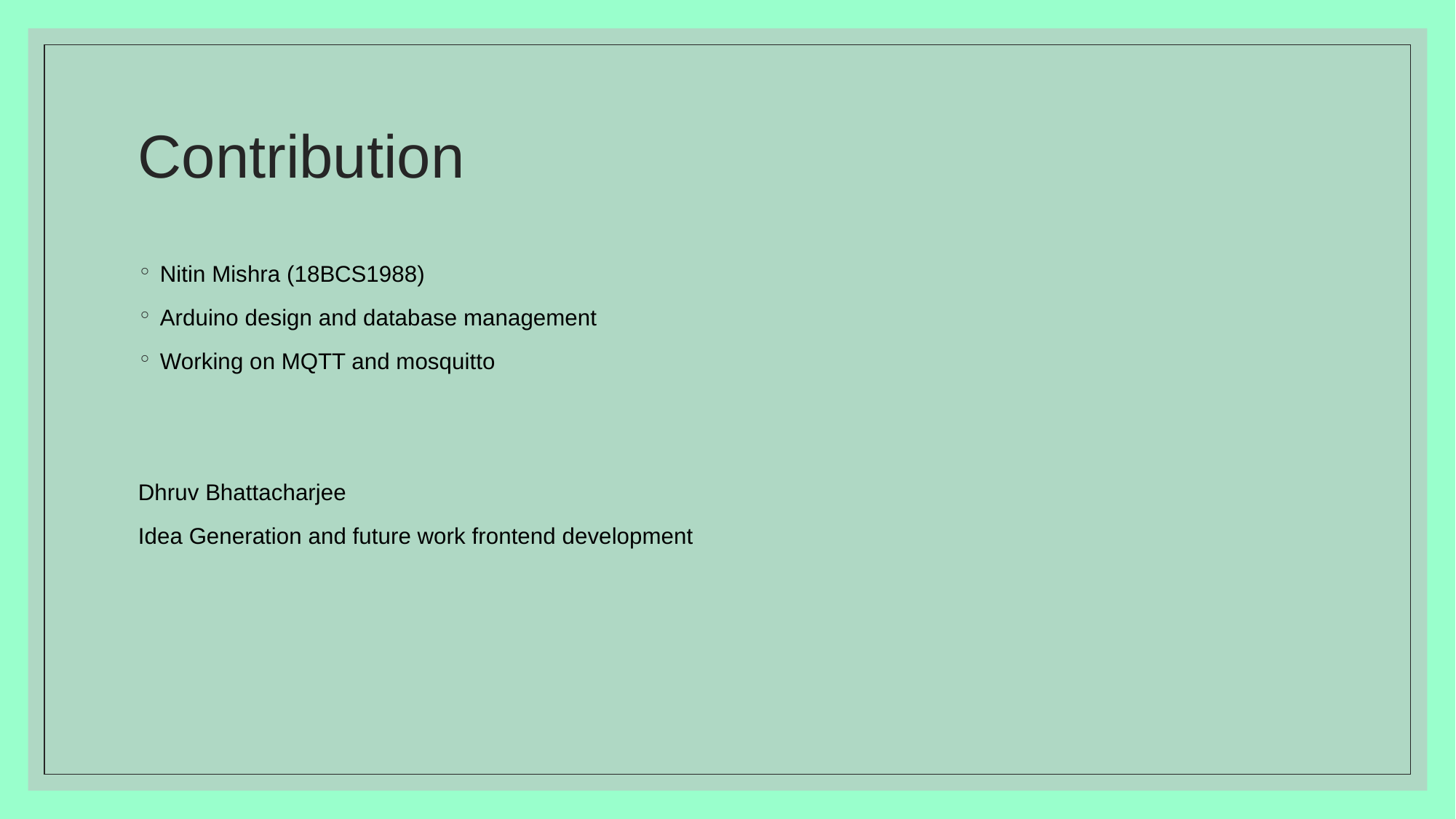

# Contribution
Nitin Mishra (18BCS1988)
Arduino design and database management
Working on MQTT and mosquitto

Dhruv Bhattacharjee
Idea Generation and future work frontend development